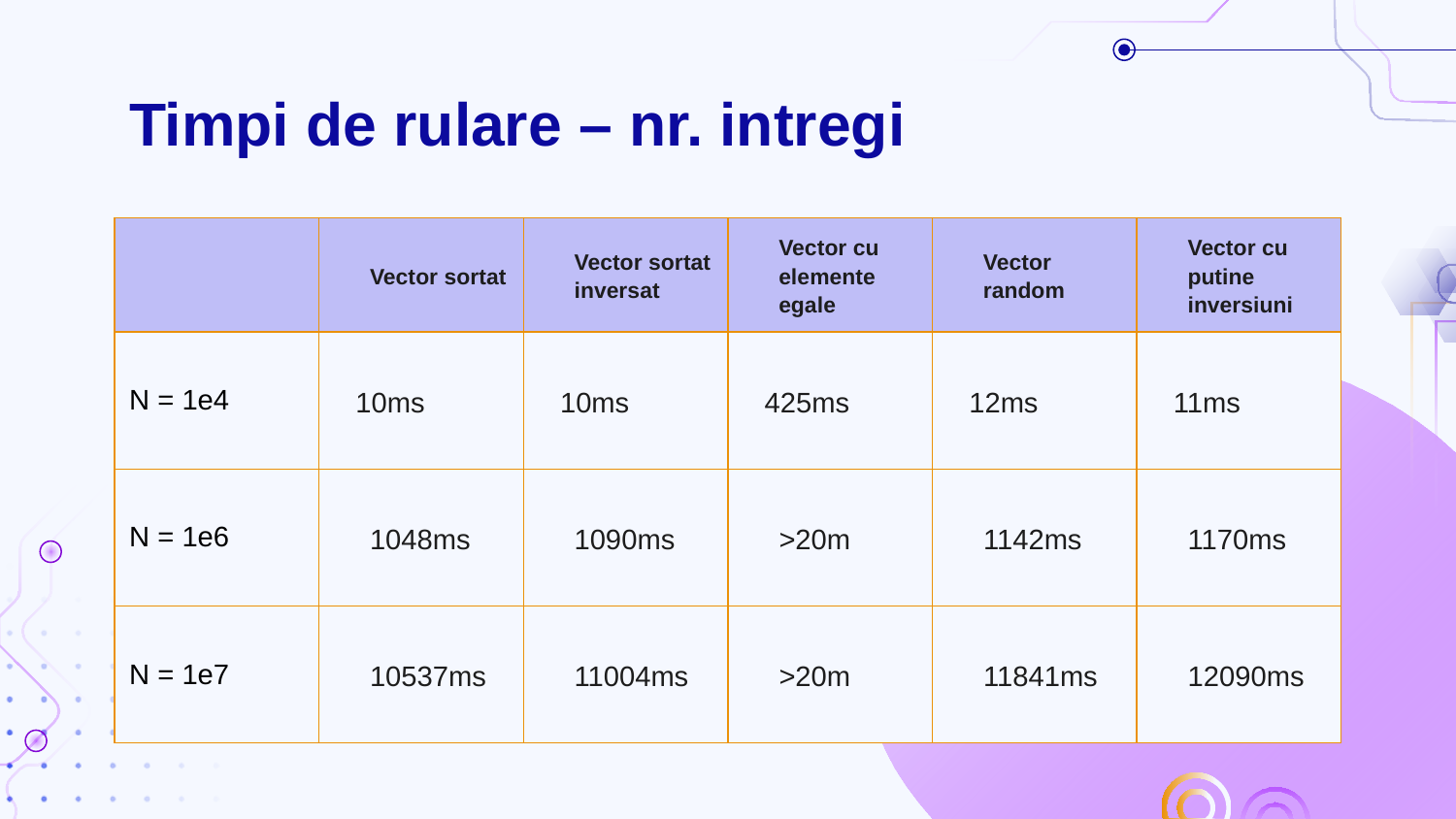

# Timpi de rulare – nr. intregi
|  | Vector sortat | Vector sortat inversat | Vector cu elemente egale | Vector random | Vector cu putine inversiuni |
| --- | --- | --- | --- | --- | --- |
| N = 1e4 | 10ms | 10ms | 425ms | 12ms | 11ms |
| N = 1e6 | 1048ms | 1090ms | >20m | 1142ms | 1170ms |
| N = 1e7 | 10537ms | 11004ms | >20m | 11841ms | 12090ms |